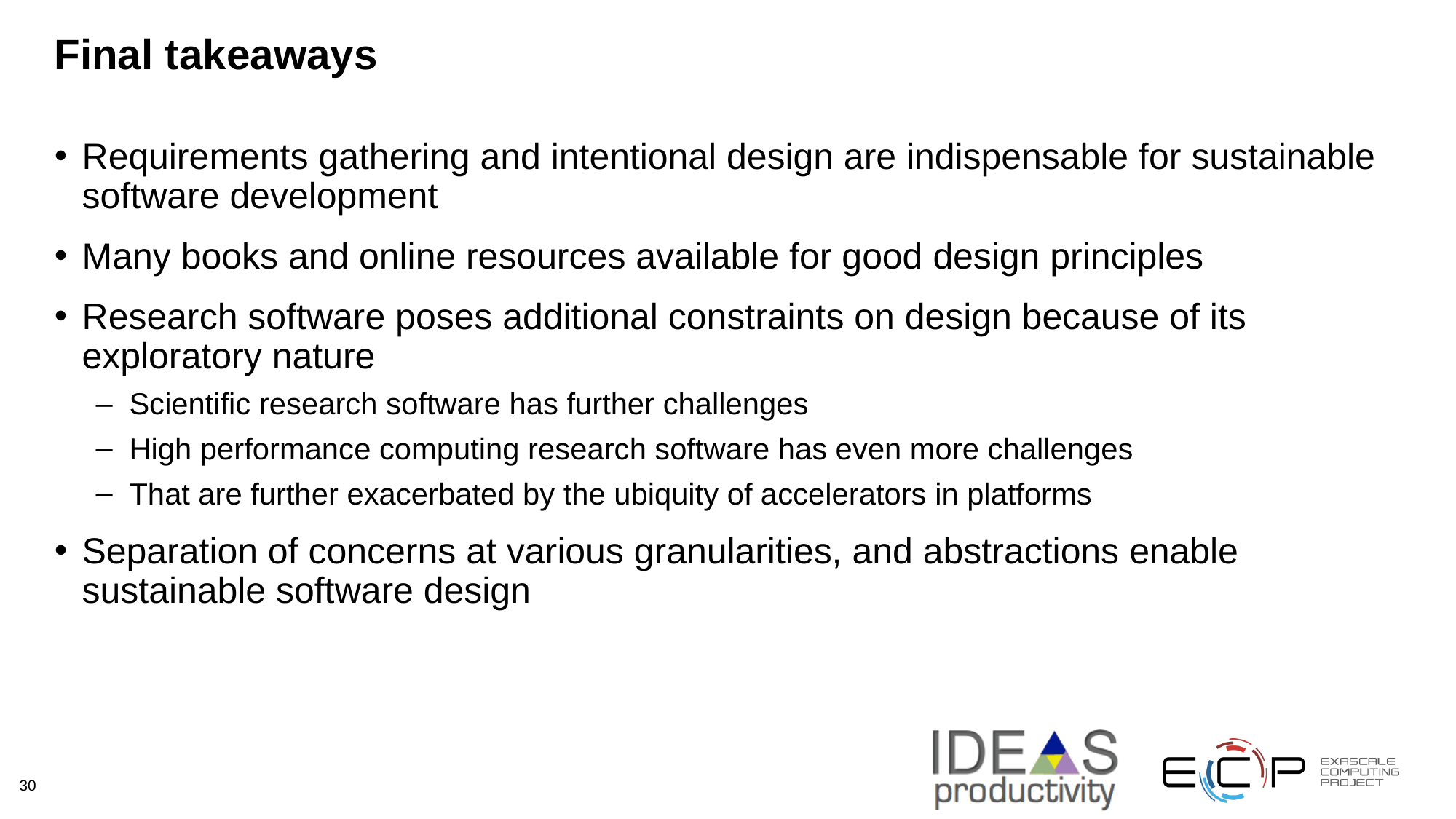

# Final takeaways
Requirements gathering and intentional design are indispensable for sustainable software development
Many books and online resources available for good design principles
Research software poses additional constraints on design because of its exploratory nature
Scientific research software has further challenges
High performance computing research software has even more challenges
That are further exacerbated by the ubiquity of accelerators in platforms
Separation of concerns at various granularities, and abstractions enable sustainable software design